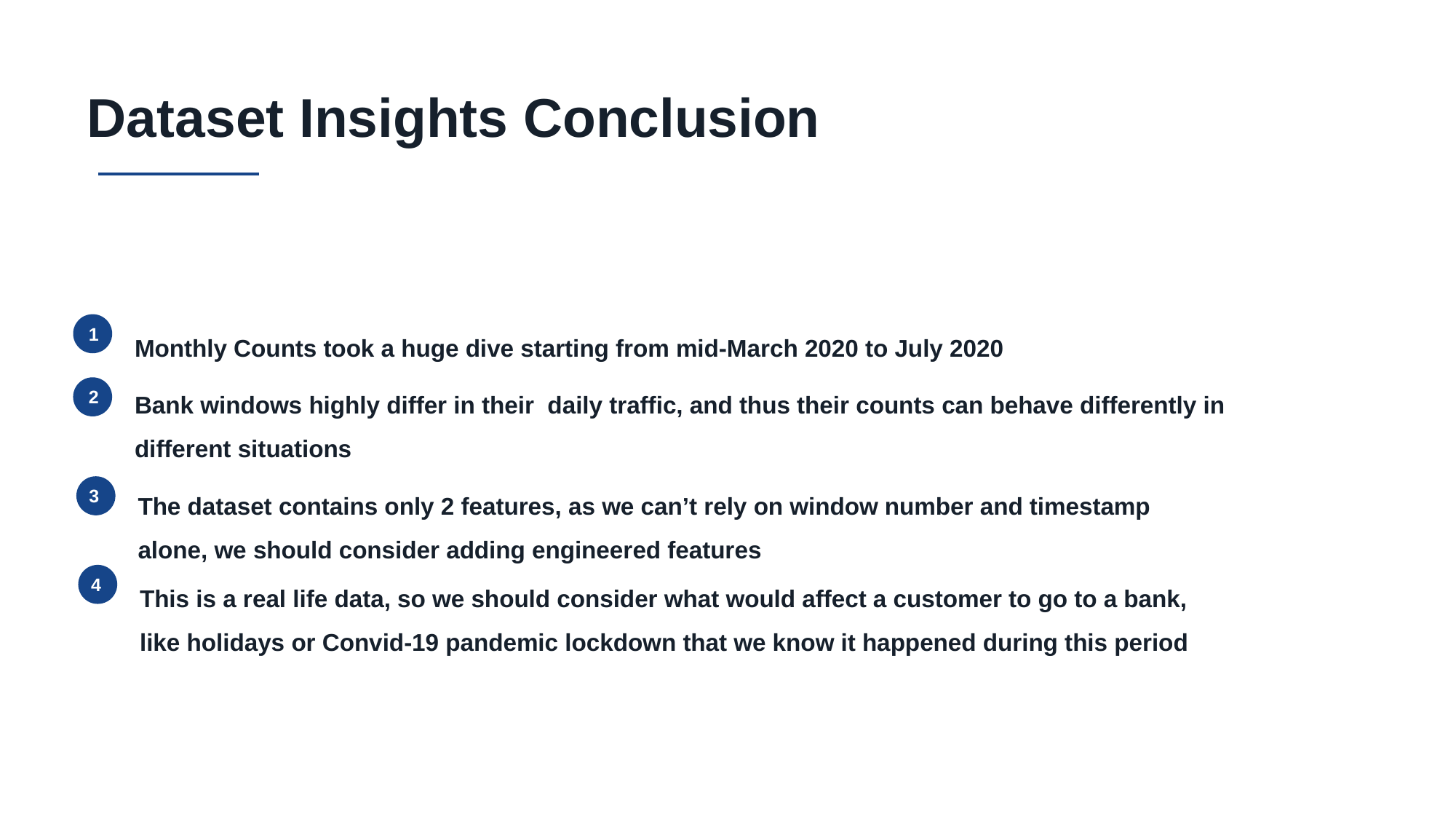

Dataset Insights Conclusion
Monthly Counts took a huge dive starting from mid-March 2020 to July 2020

1
Bank windows highly differ in their  daily traffic, and thus their counts can behave differently in different situations

2
The dataset contains only 2 features, as we can’t rely on window number and timestamp alone, we should consider adding engineered features

3
This is a real life data, so we should consider what would affect a customer to go to a bank, like holidays or Convid-19 pandemic lockdown that we know it happened during this period

4